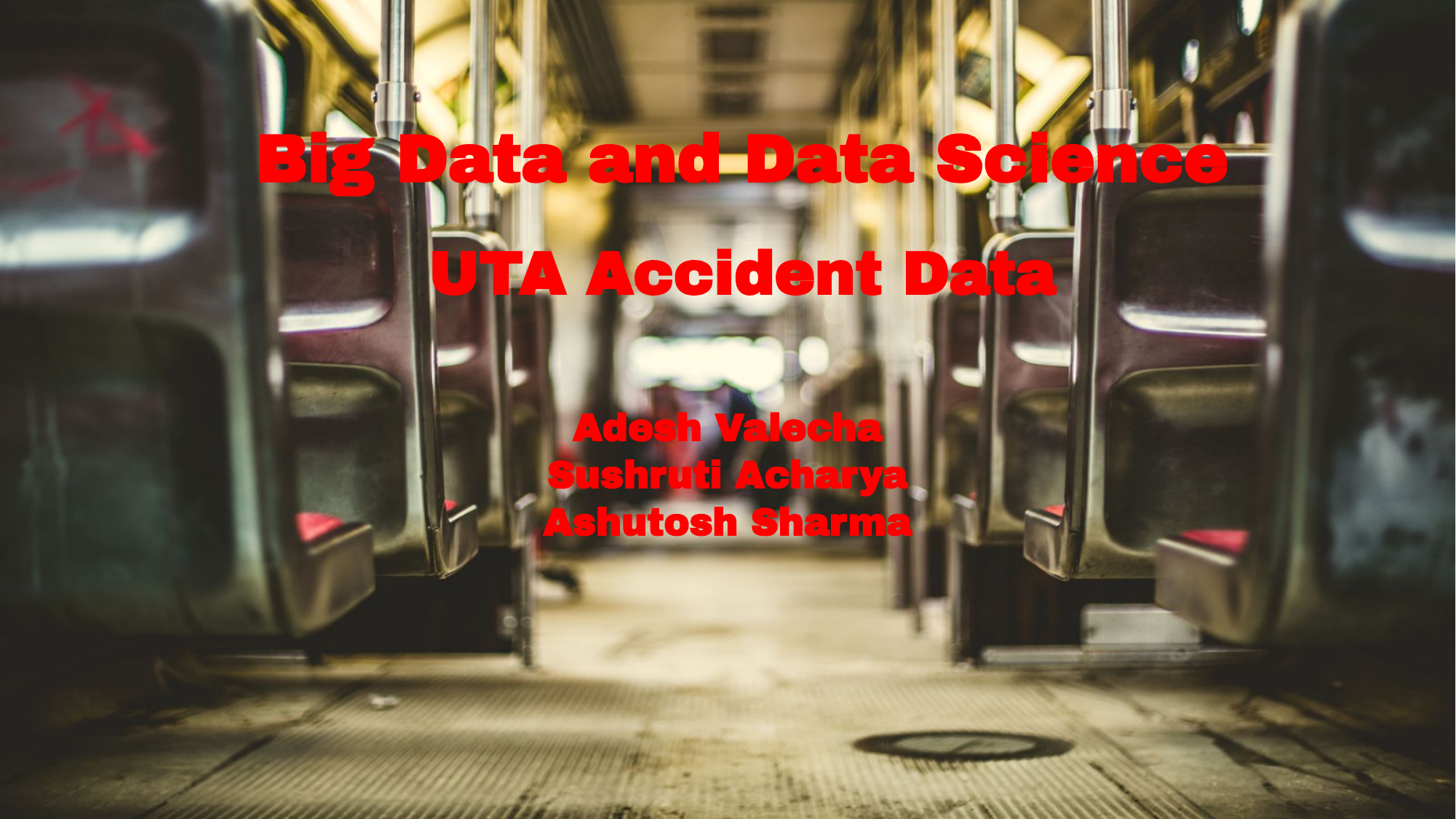

# Big Data and Data Science UTA Accident Data
Adesh Valecha
Sushruti Acharya
Ashutosh Sharma